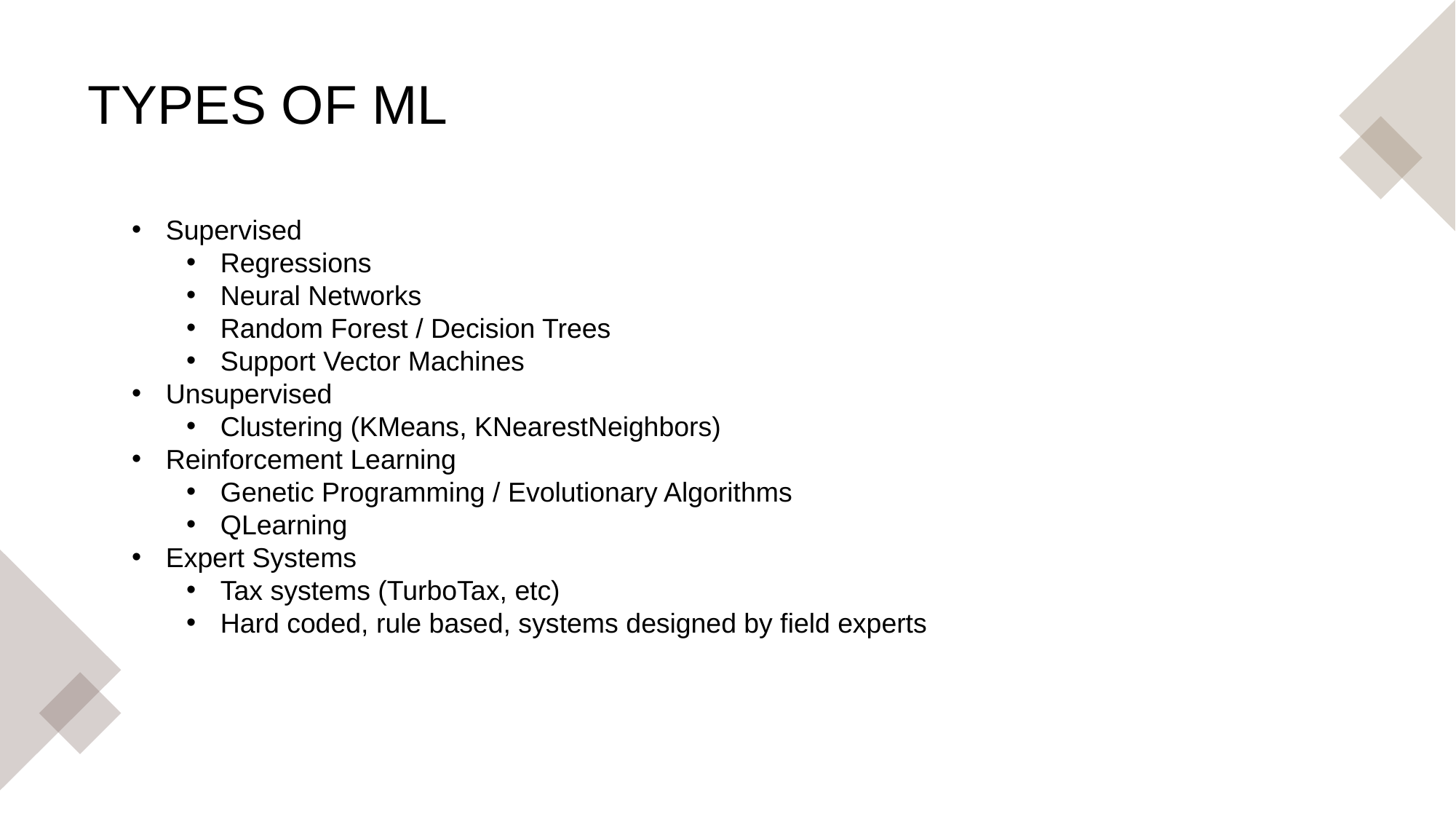

# Types of ML
Supervised
Regressions
Neural Networks
Random Forest / Decision Trees
Support Vector Machines
Unsupervised
Clustering (KMeans, KNearestNeighbors)
Reinforcement Learning
Genetic Programming / Evolutionary Algorithms
QLearning
Expert Systems
Tax systems (TurboTax, etc)
Hard coded, rule based, systems designed by field experts